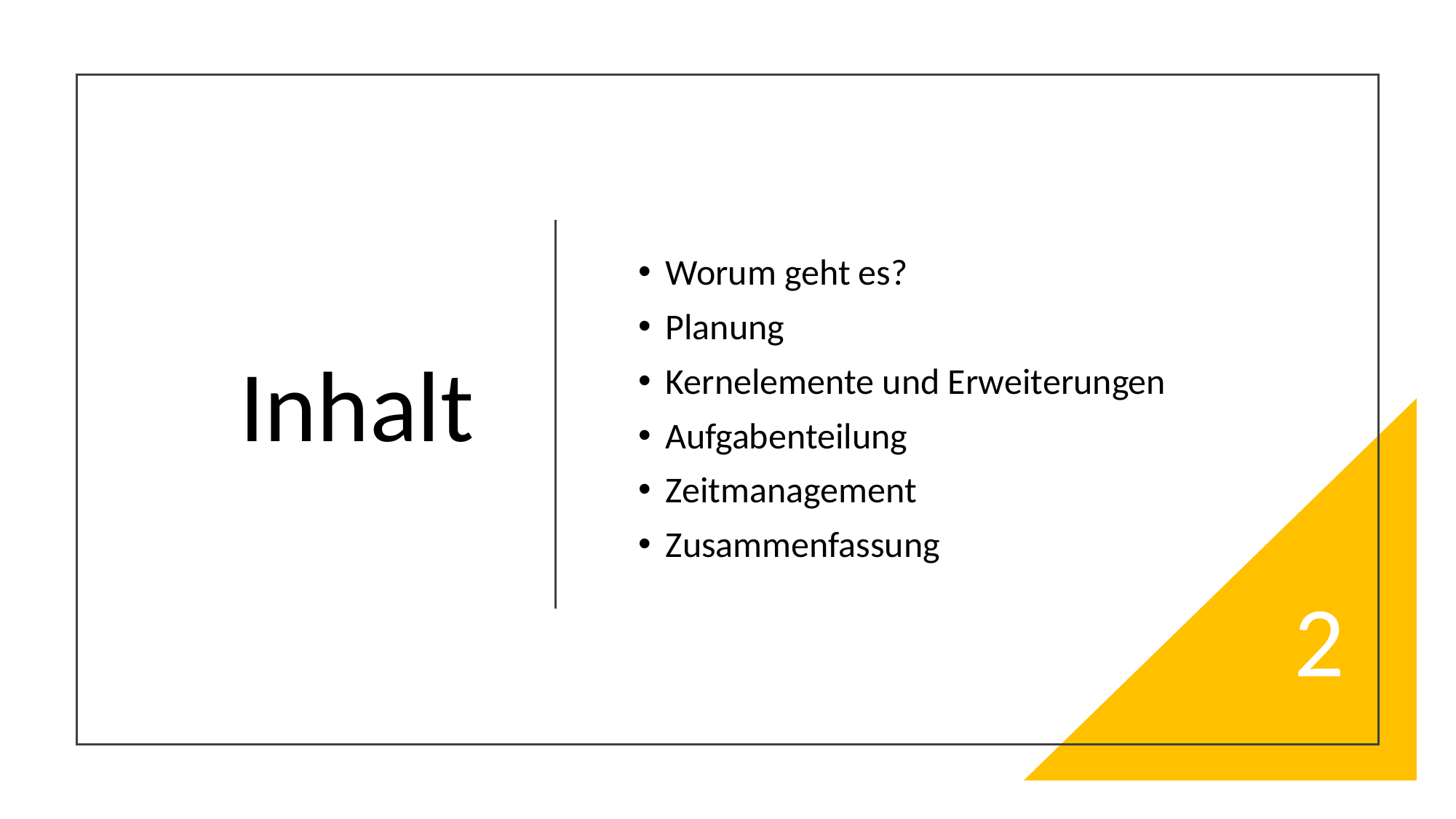

# Inhalt
Worum geht es?
Planung
Kernelemente und Erweiterungen
Aufgabenteilung
Zeitmanagement
Zusammenfassung

2